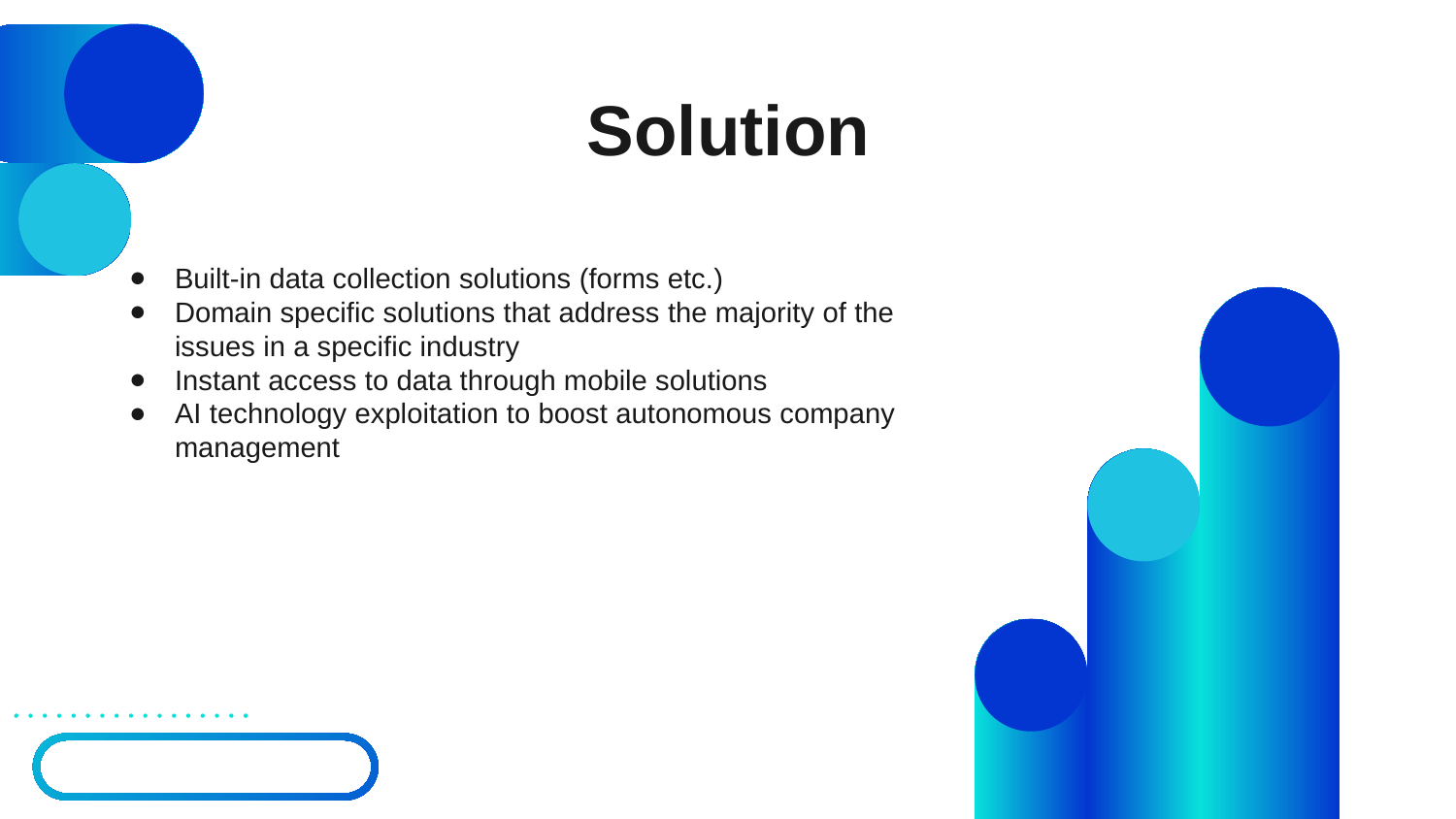

# Solution

Built-in data collection solutions (forms etc.)
Domain specific solutions that address the majority of the issues in a specific industry
Instant access to data through mobile solutions
AI technology exploitation to boost autonomous company management